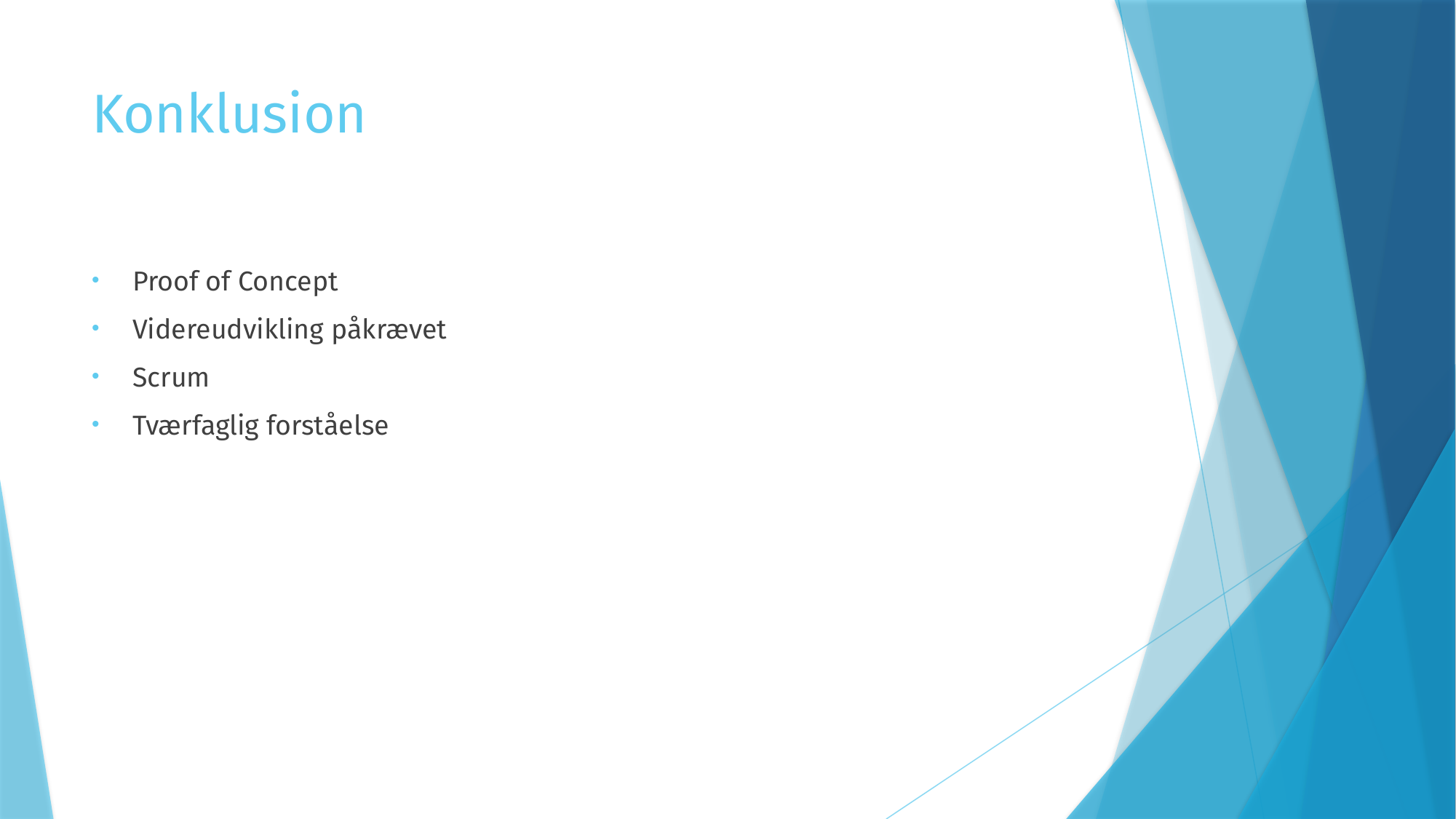

# Konklusion
Proof of Concept
Videreudvikling påkrævet
Scrum
Tværfaglig forståelse